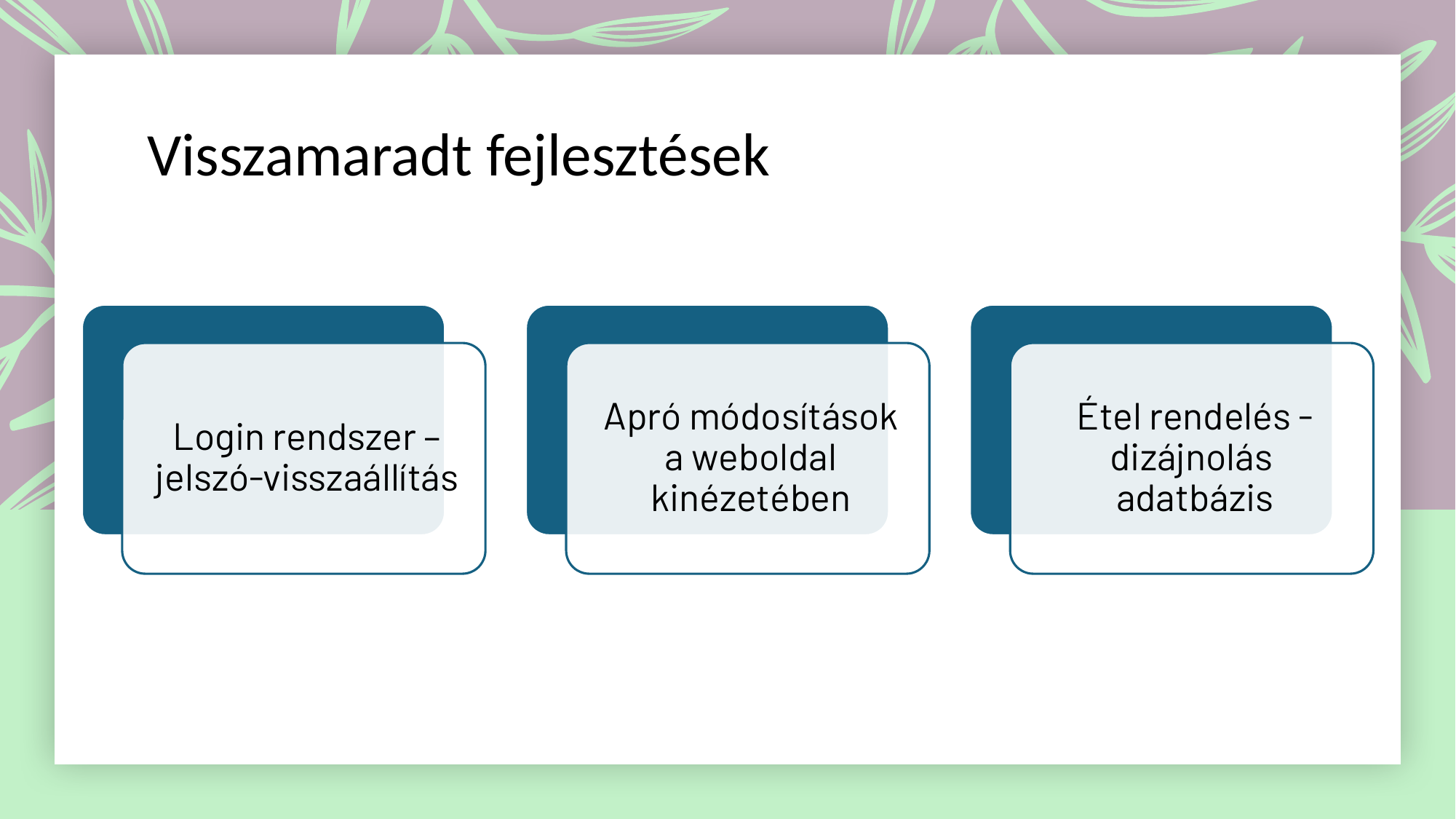

# Visszamaradt fejlesztések
Login rendszer – jelszó-visszaállítás
Apró módosítások a weboldal kinézetében
Étel rendelés - dizájnolás  adatbázis